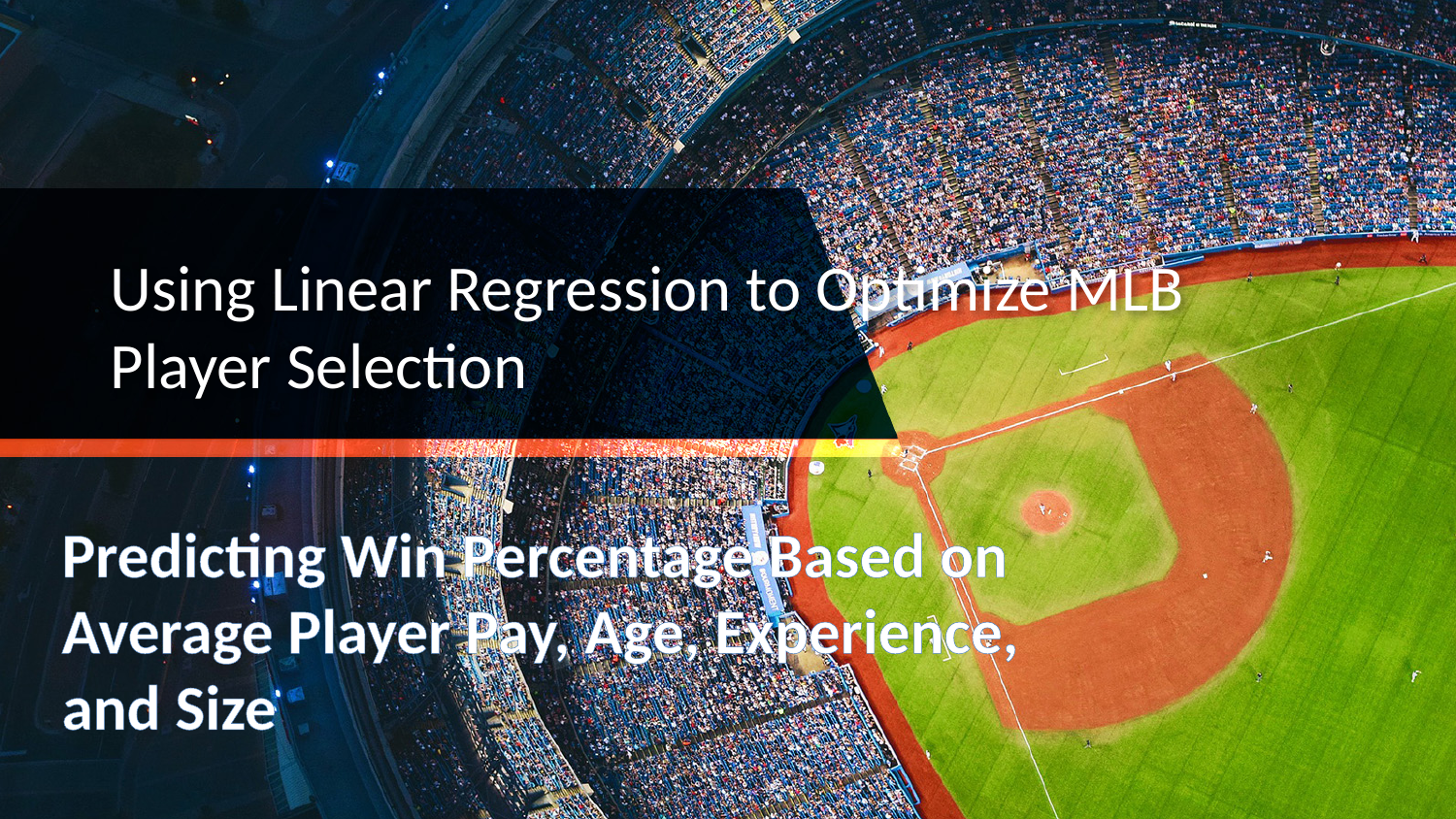

# Using Linear Regression to Optimize MLB Player Selection
Predicting Win Percentage Based on Average Player Pay, Age, Experience, and Size